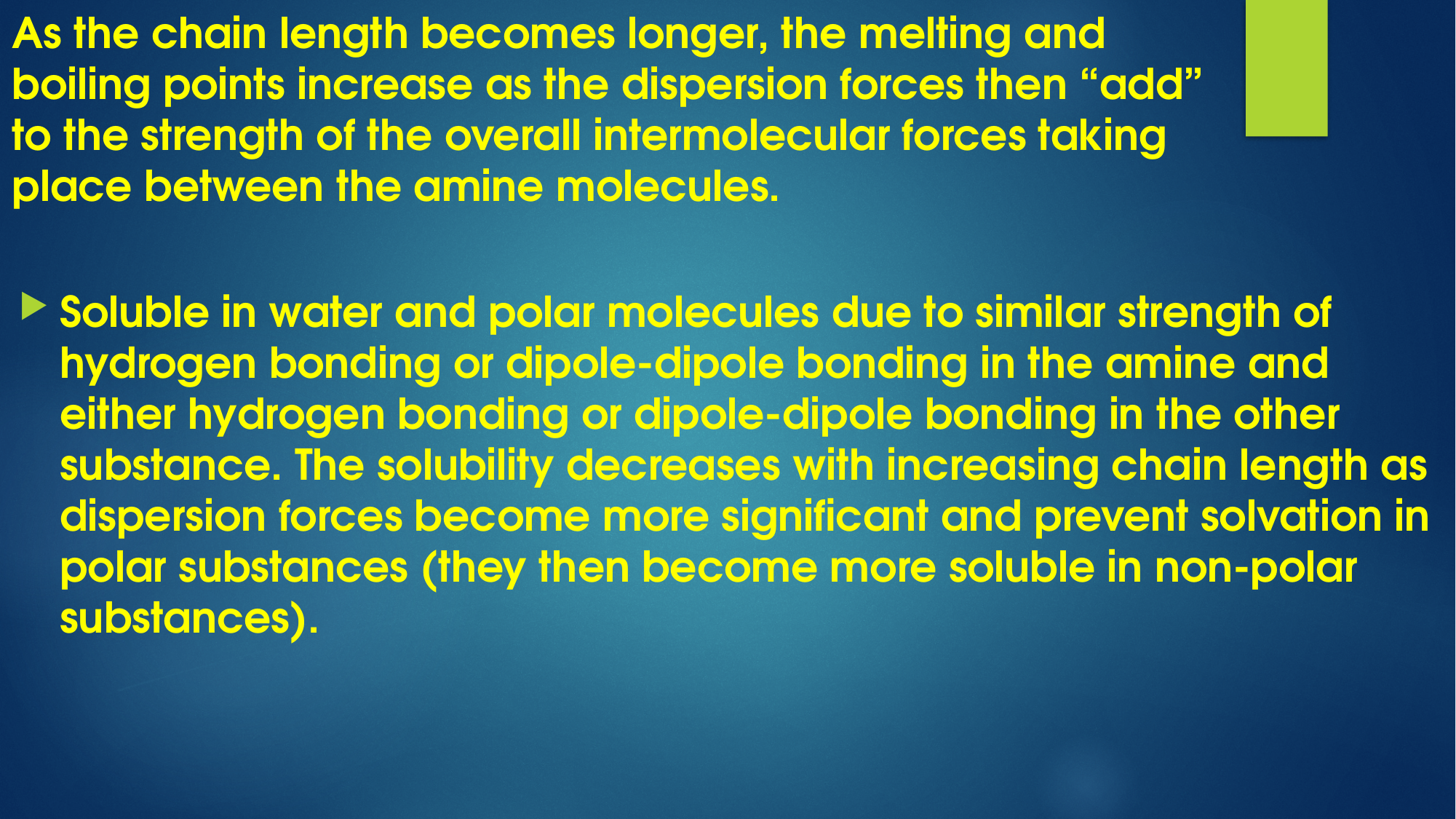

As the chain length becomes longer, the melting and boiling points increase as the dispersion forces then “add” to the strength of the overall intermolecular forces taking place between the amine molecules.
Soluble in water and polar molecules due to similar strength of hydrogen bonding or dipole-dipole bonding in the amine and either hydrogen bonding or dipole-dipole bonding in the other substance. The solubility decreases with increasing chain length as dispersion forces become more significant and prevent solvation in polar substances (they then become more soluble in non-polar substances).